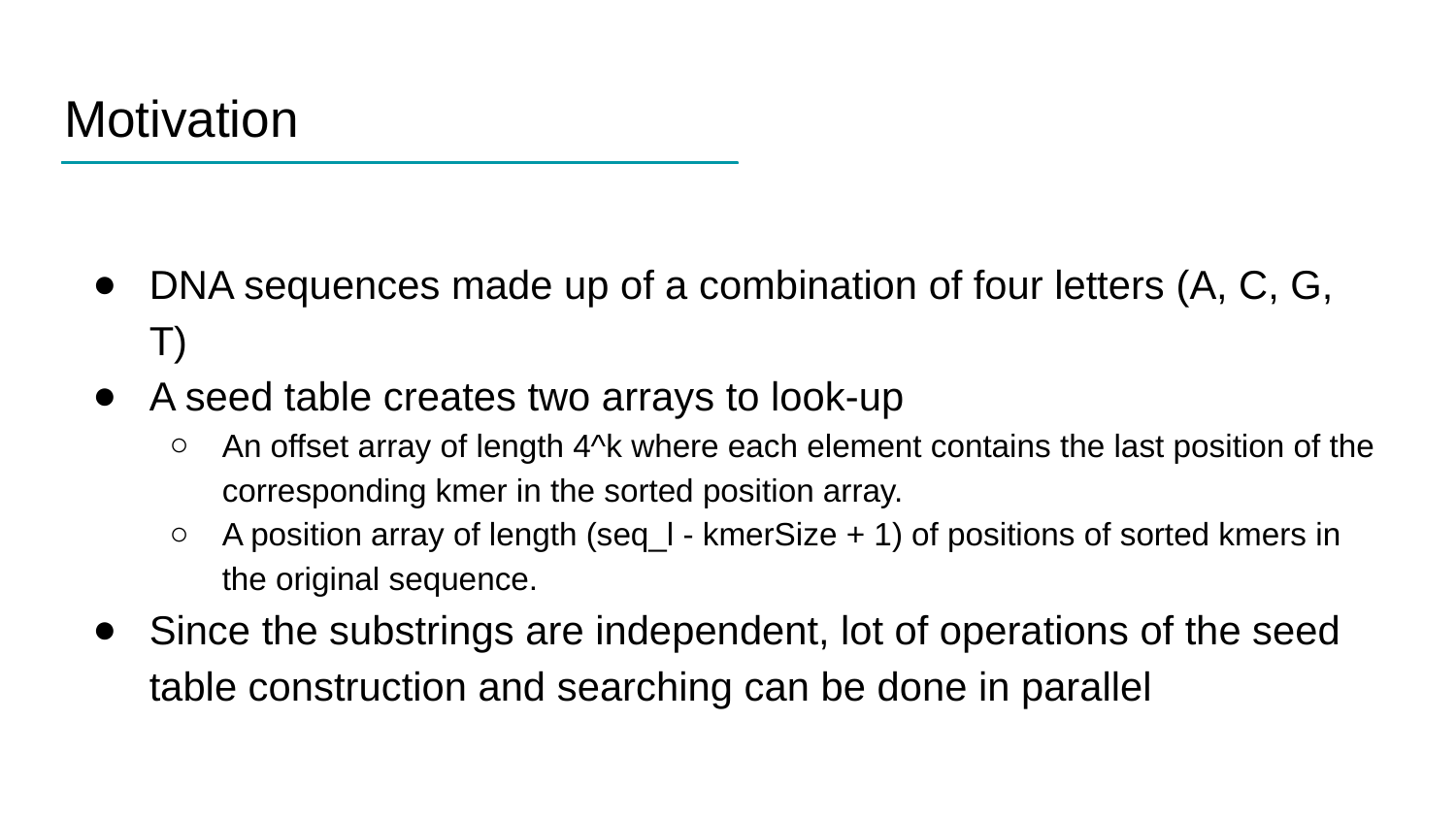

# Motivation
DNA sequences made up of a combination of four letters (A, C, G, T)
A seed table creates two arrays to look-up
An offset array of length 4^k where each element contains the last position of the corresponding kmer in the sorted position array.
A position array of length (seq_l - kmerSize + 1) of positions of sorted kmers in the original sequence.
Since the substrings are independent, lot of operations of the seed table construction and searching can be done in parallel